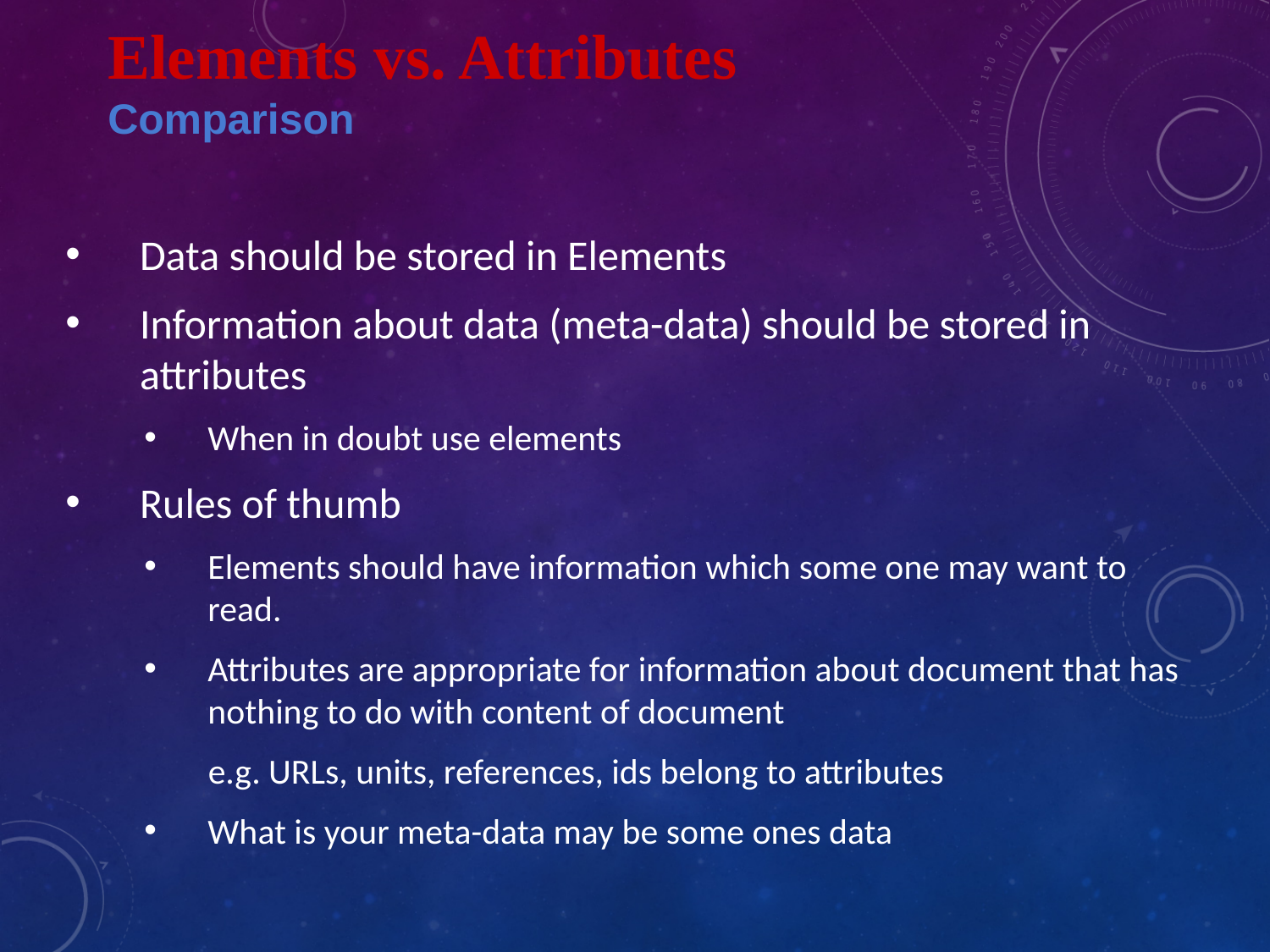

Elements vs. Attributes
Comparison
Data should be stored in Elements
Information about data (meta-data) should be stored in attributes
When in doubt use elements
Rules of thumb
Elements should have information which some one may want to read.
Attributes are appropriate for information about document that has nothing to do with content of document
  e.g. URLs, units, references, ids belong to attributes
What is your meta-data may be some ones data